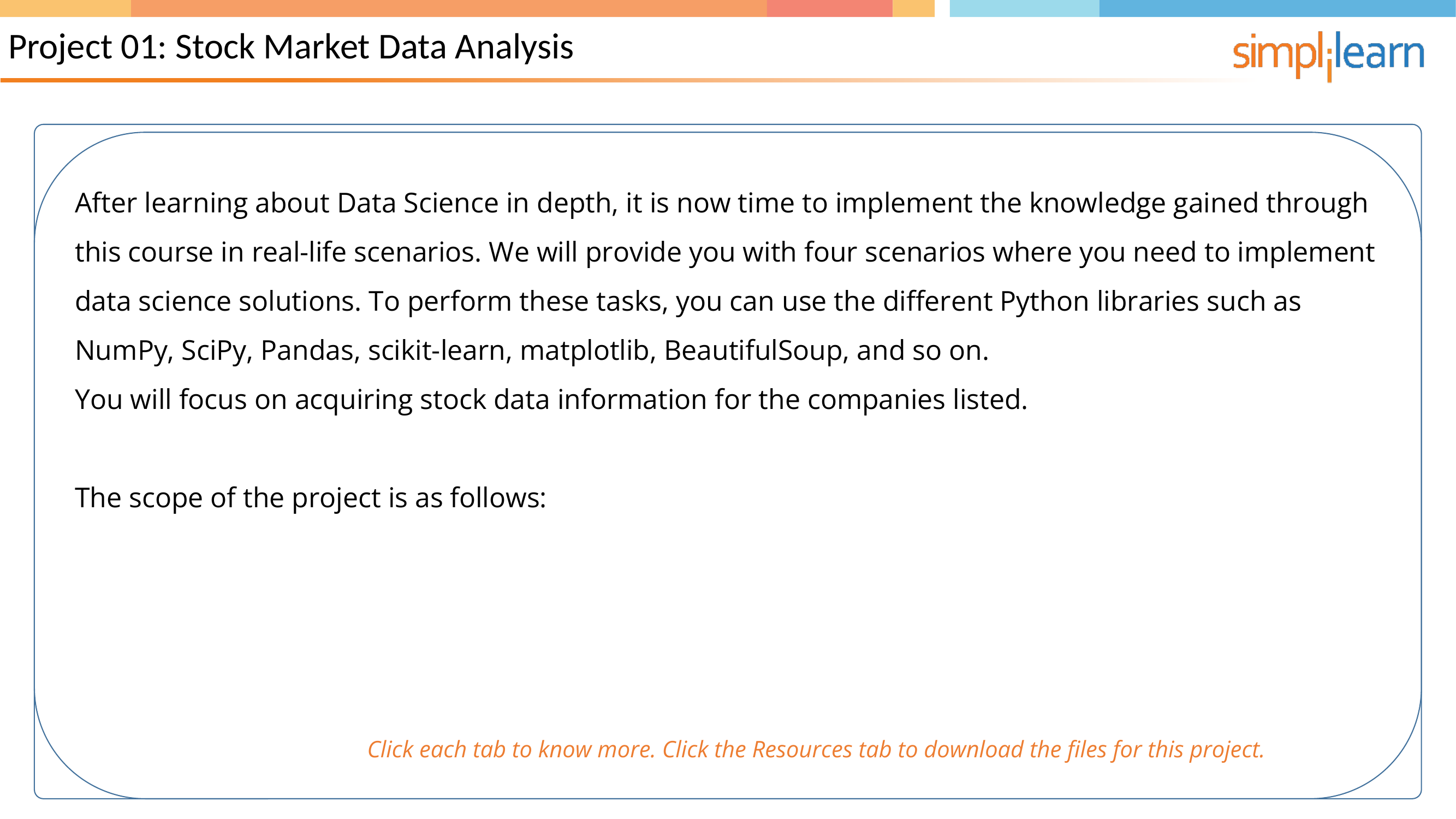

Project 01: Stock Market Data Analysis

After learning about Data Science in depth, it is now time to implement the knowledge gained through this course in real-life scenarios. We will provide you with four scenarios where you need to implement data science solutions. To perform these tasks, you can use the different Python libraries such as NumPy, SciPy, Pandas, scikit-learn, matplotlib, BeautifulSoup, and so on.
You will focus on acquiring stock data information for the companies listed.

The scope of the project is as follows:

Click each tab to know more. Click the Resources tab to download the files for this project.